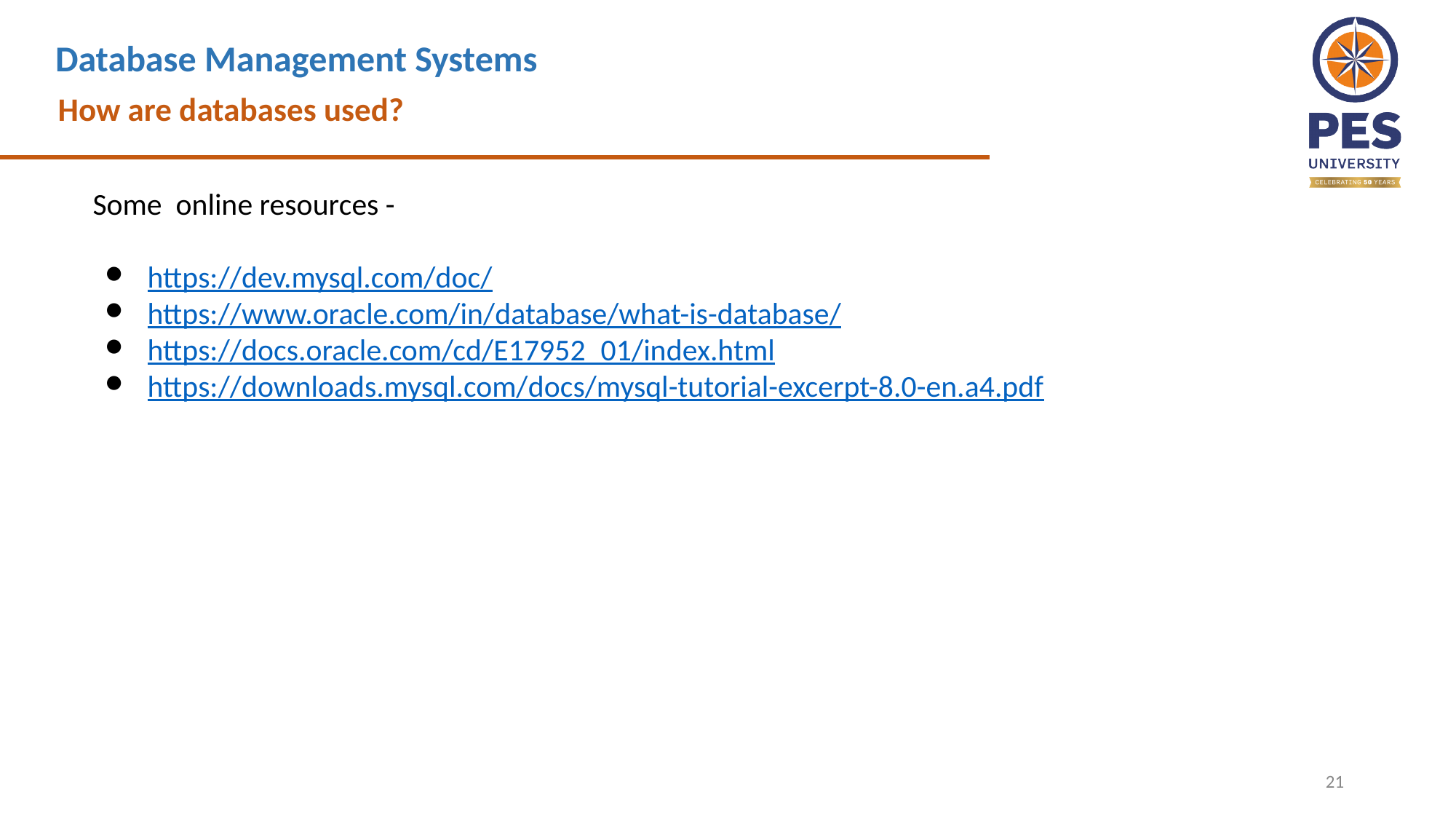

# How are databases used?
Some  online resources -

https://dev.mysql.com/doc/
https://www.oracle.com/in/database/what-is-database/
https://docs.oracle.com/cd/E17952_01/index.html
https://downloads.mysql.com/docs/mysql-tutorial-excerpt-8.0-en.a4.pdf

21